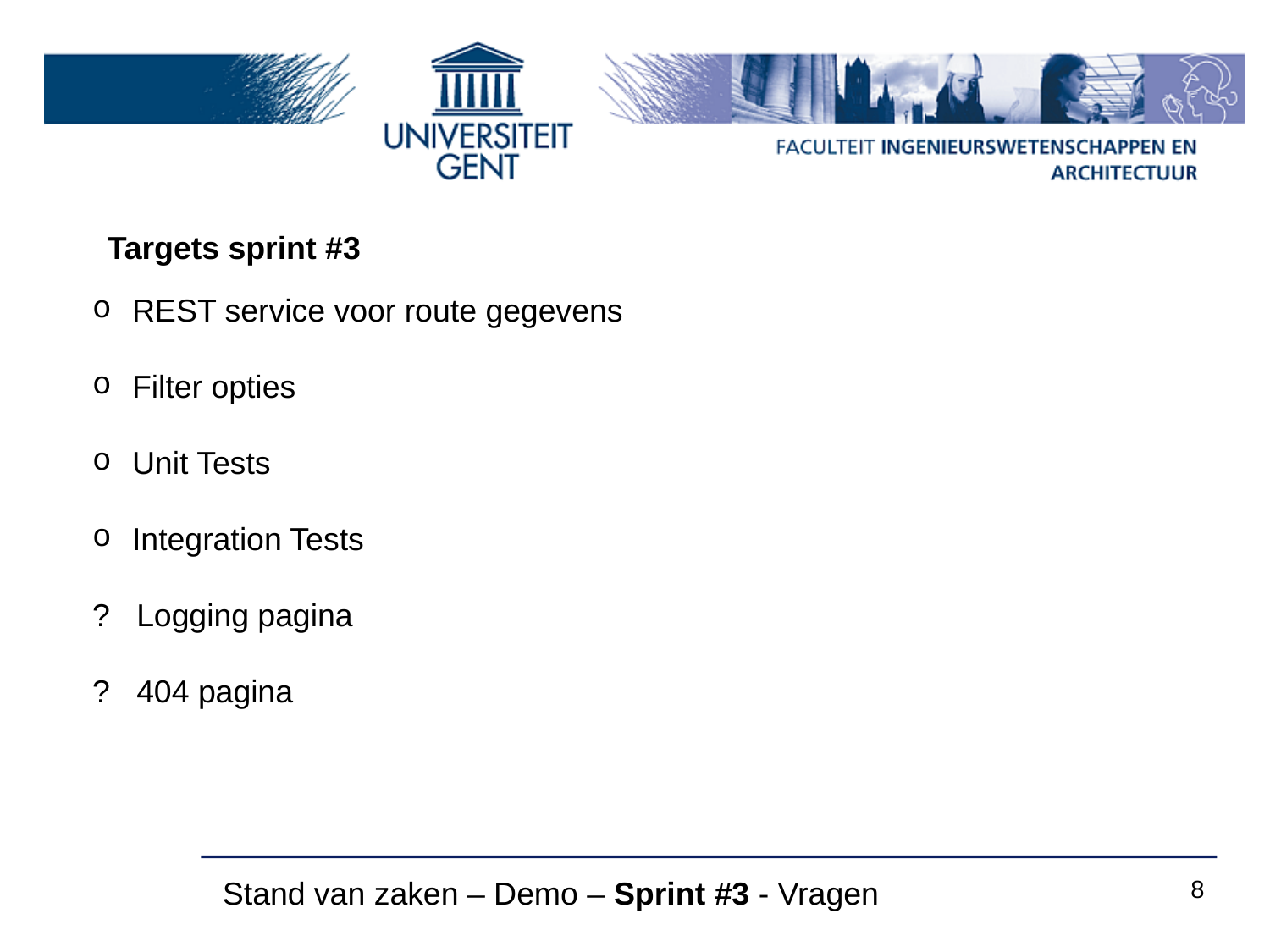

Targets sprint #3
REST service voor route gegevens

Filter opties

Unit Tests

Integration Tests

?   Logging pagina

?   404 pagina

Stand van zaken – Demo – Sprint #3 - Vragen
8